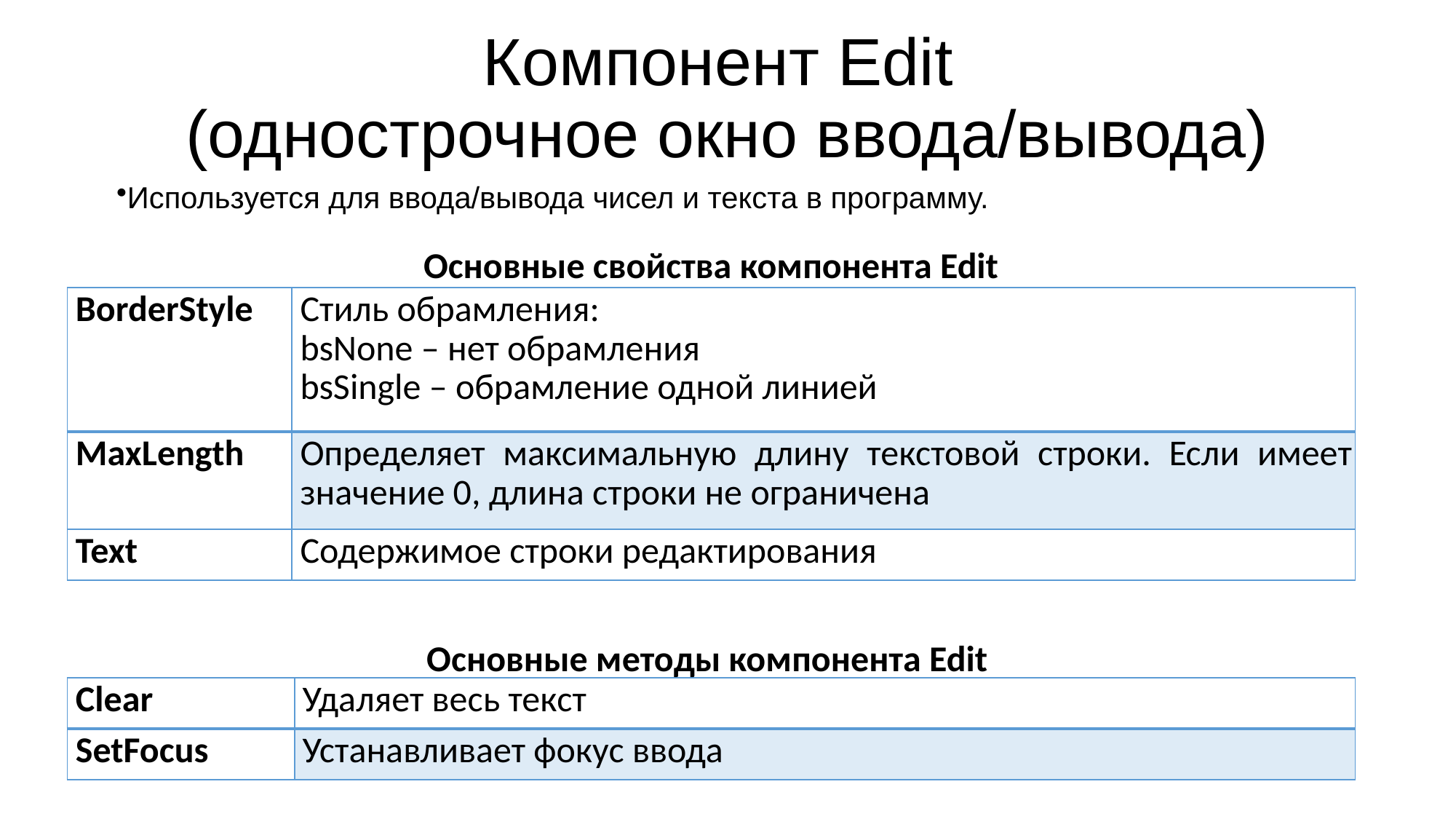

# Компонент Edit (однострочное окно ввода/вывода)
Используется для ввода/вывода чисел и текста в программу.
Основные свойства компонента Edit

Основные методы компонента Edit
| BorderStyle | Стиль обрамления: bsNone – нет обрамления bsSingle – обрамление одной линией |
| --- | --- |
| MaxLength | Определяет максимальную длину текстовой строки. Если имеет значение 0, длина строки не ограничена |
| Text | Содержимое строки редактирования |
| Clear | Удаляет весь текст |
| --- | --- |
| SetFocus | Устанавливает фокус ввода |